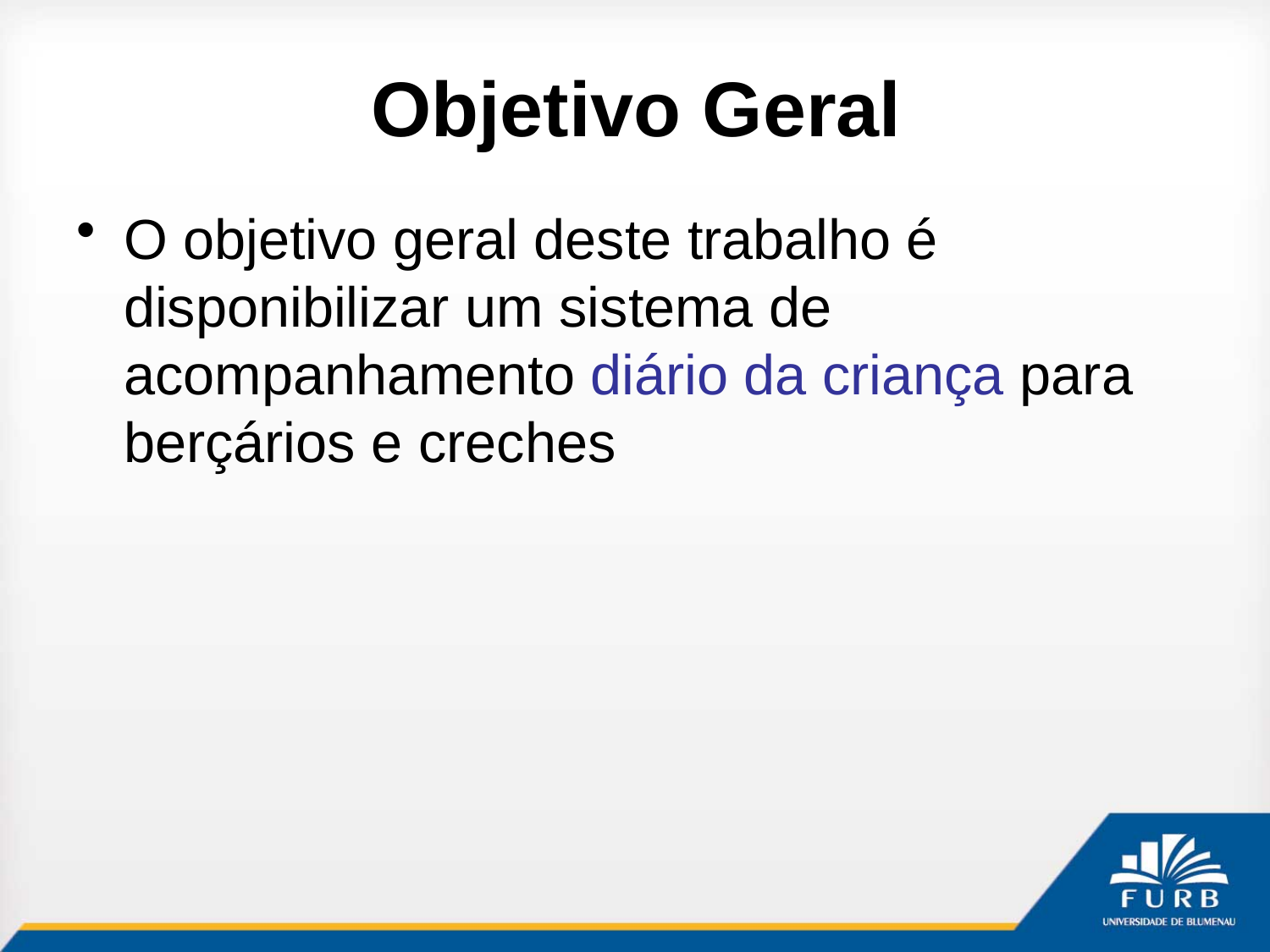

# Objetivo Geral
O objetivo geral deste trabalho é disponibilizar um sistema de acompanhamento diário da criança para berçários e creches